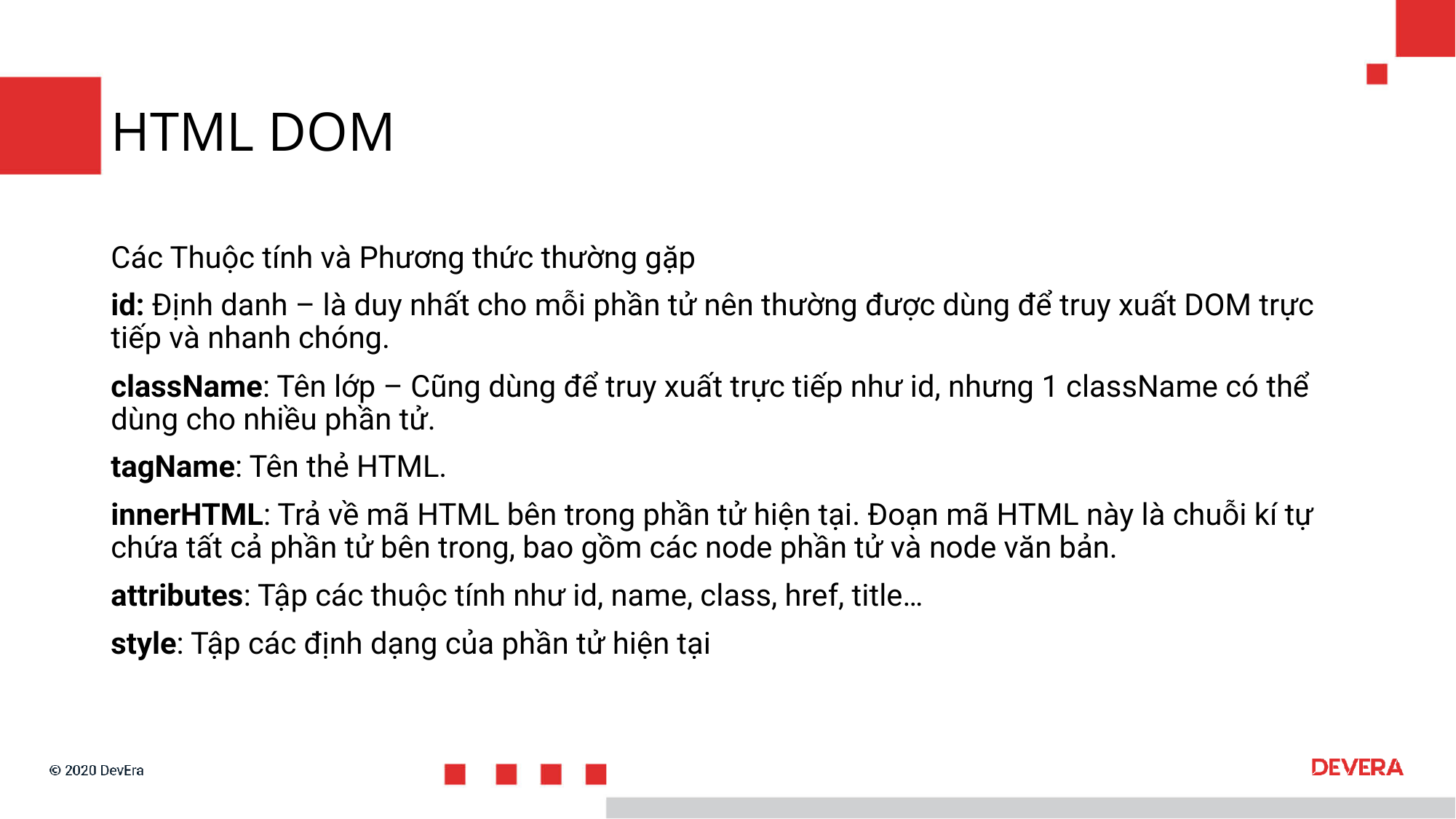

# HTML DOM
Các Thuộc tính và Phương thức thường gặp
id: Định danh – là duy nhất cho mỗi phần tử nên thường được dùng để truy xuất DOM trực tiếp và nhanh chóng.
className: Tên lớp – Cũng dùng để truy xuất trực tiếp như id, nhưng 1 className có thể dùng cho nhiều phần tử.
tagName: Tên thẻ HTML.
innerHTML: Trả về mã HTML bên trong phần tử hiện tại. Đoạn mã HTML này là chuỗi kí tự chứa tất cả phần tử bên trong, bao gồm các node phần tử và node văn bản.
attributes: Tập các thuộc tính như id, name, class, href, title…
style: Tập các định dạng của phần tử hiện tại